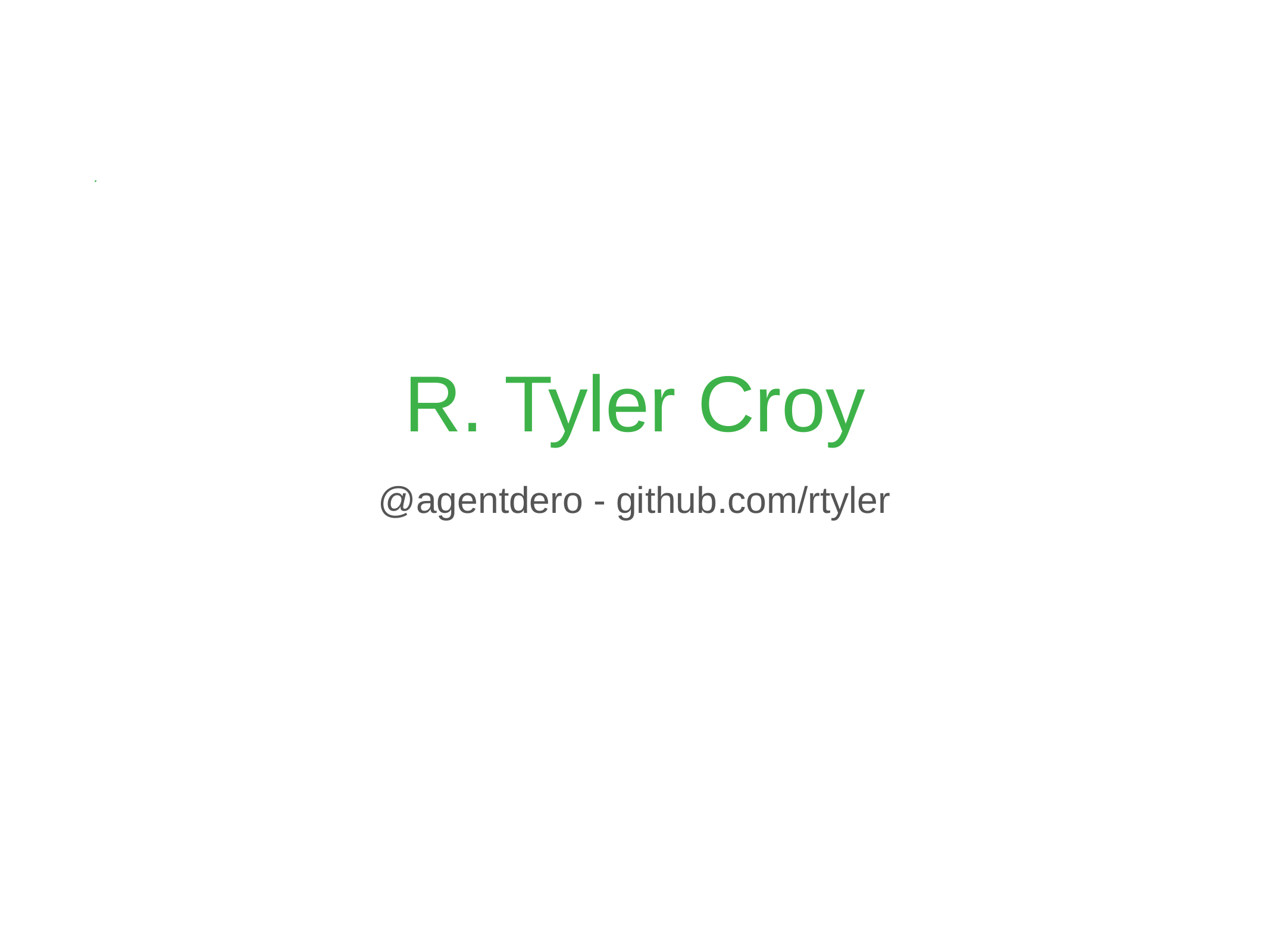

# R. Tyler Croy
@agentdero - github.com/rtyler